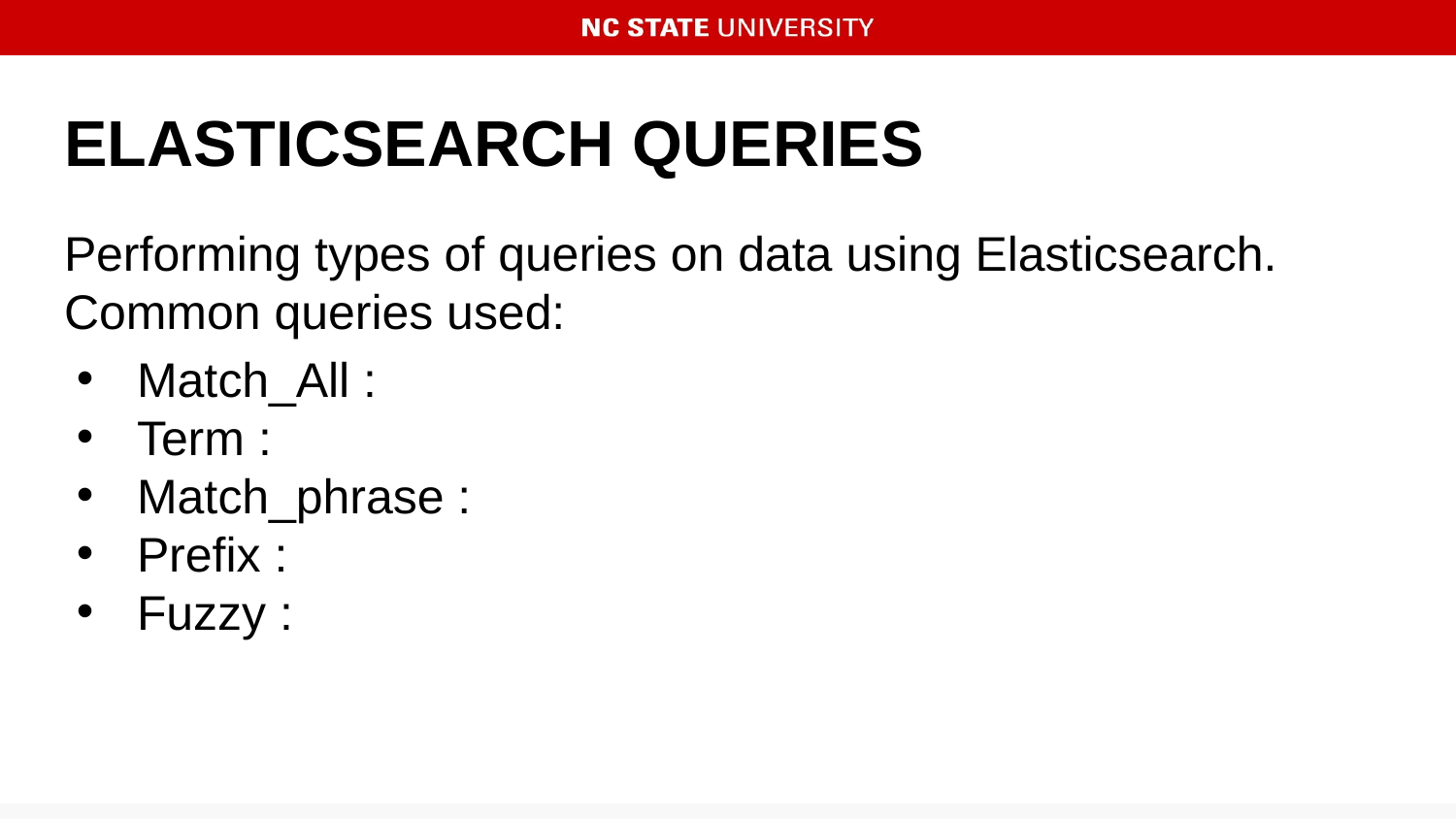

# ELASTICSEARCH QUERIES
Performing types of queries on data using Elasticsearch. Common queries used:
Match_All :
Term :
Match_phrase :
Prefix :
Fuzzy :